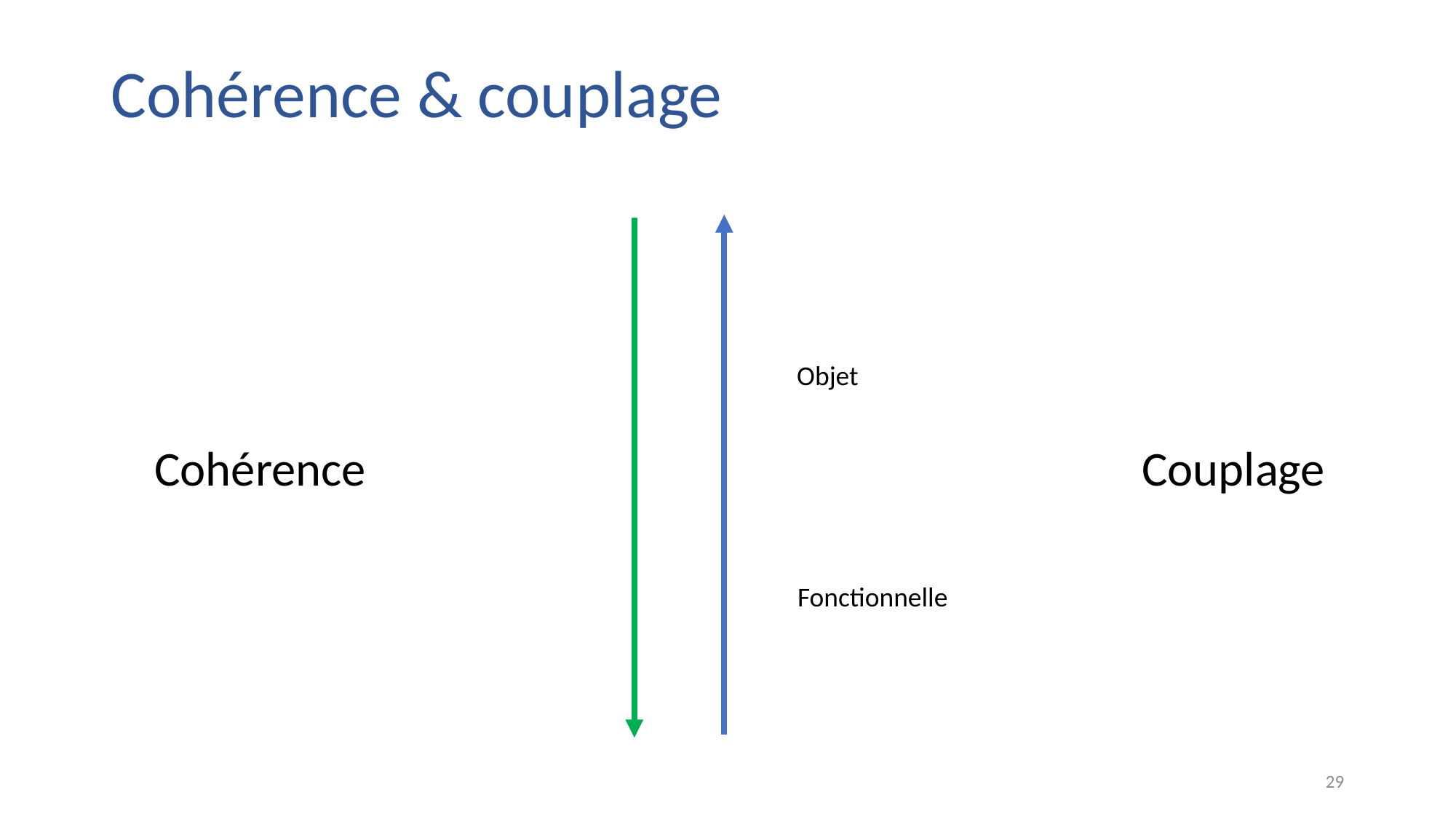

# Cohérence & couplage
Objet
Couplage
Cohérence
Fonctionnelle
29